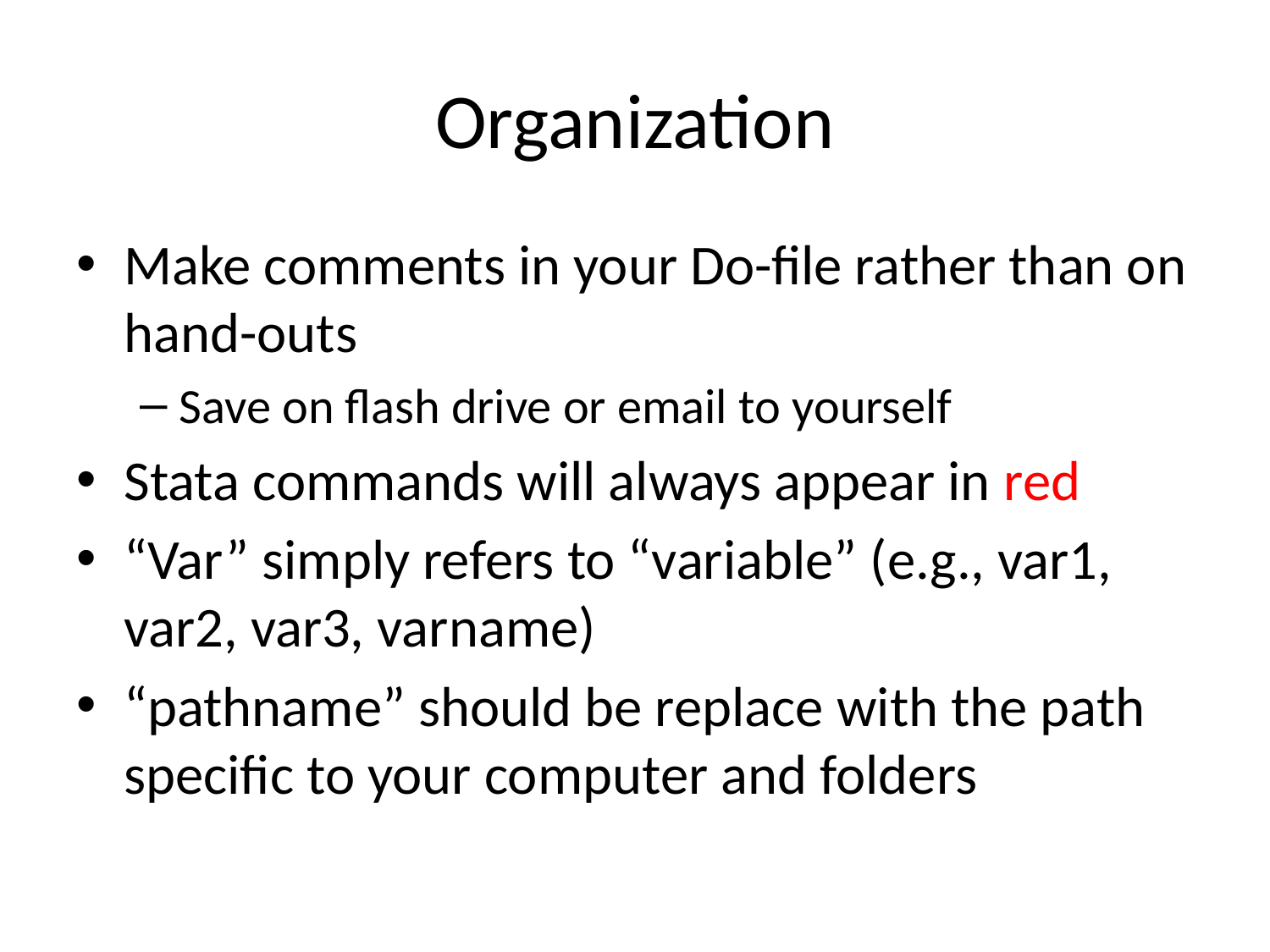

# Organization
Make comments in your Do-file rather than on hand-outs
Save on flash drive or email to yourself
Stata commands will always appear in red
“Var” simply refers to “variable” (e.g., var1, var2, var3, varname)
“pathname” should be replace with the path specific to your computer and folders